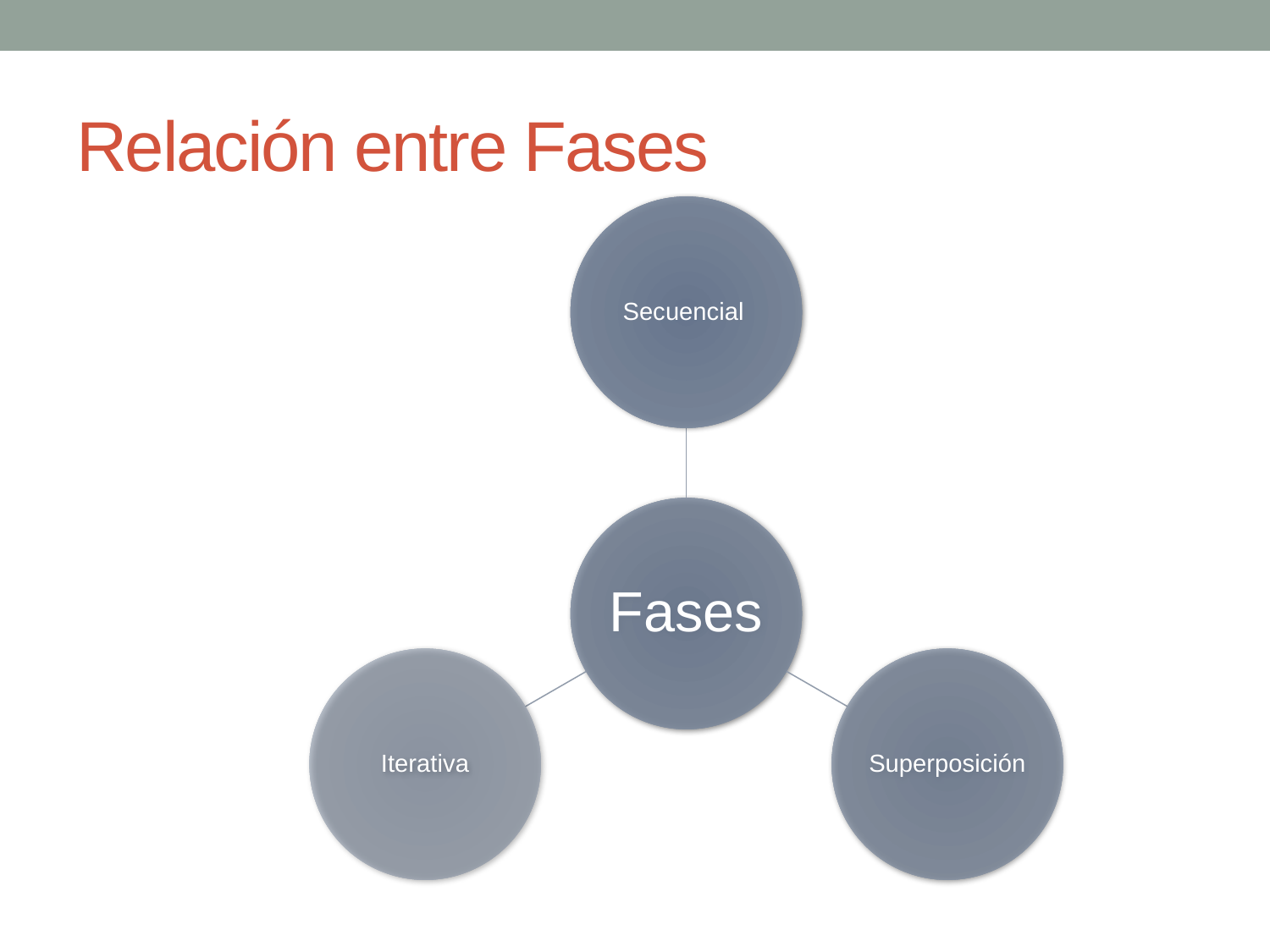

# Relación entre Fases
Fases

Secuencial

Superposición

Iterativa